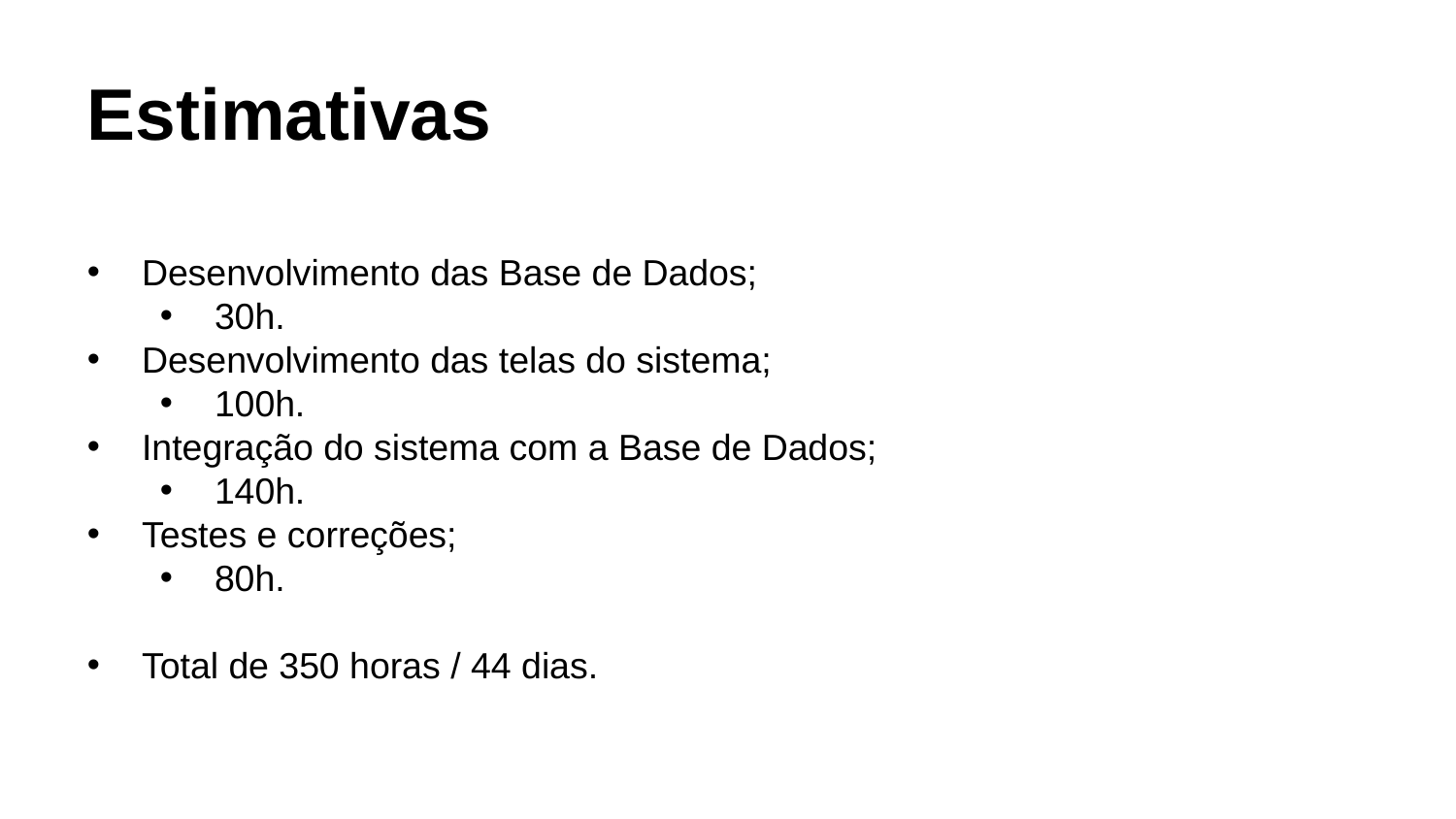

Estimativas

Desenvolvimento das Base de Dados;
30h.
Desenvolvimento das telas do sistema;
100h.
Integração do sistema com a Base de Dados;
140h.
Testes e correções;
80h.

Total de 350 horas / 44 dias.